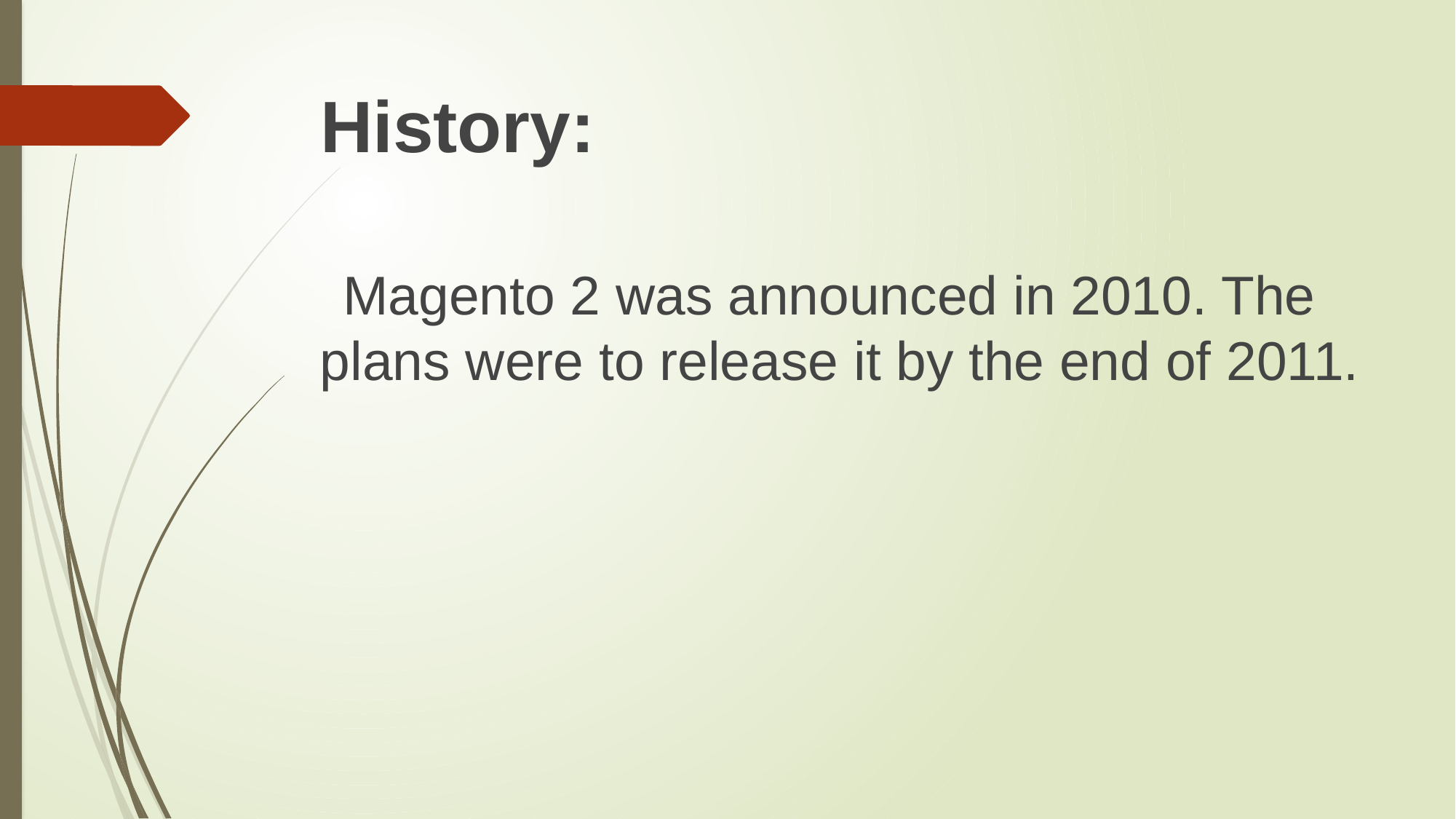

# History:
   Magento 2 was announced in 2010. The plans were to release it by the end of 2011.